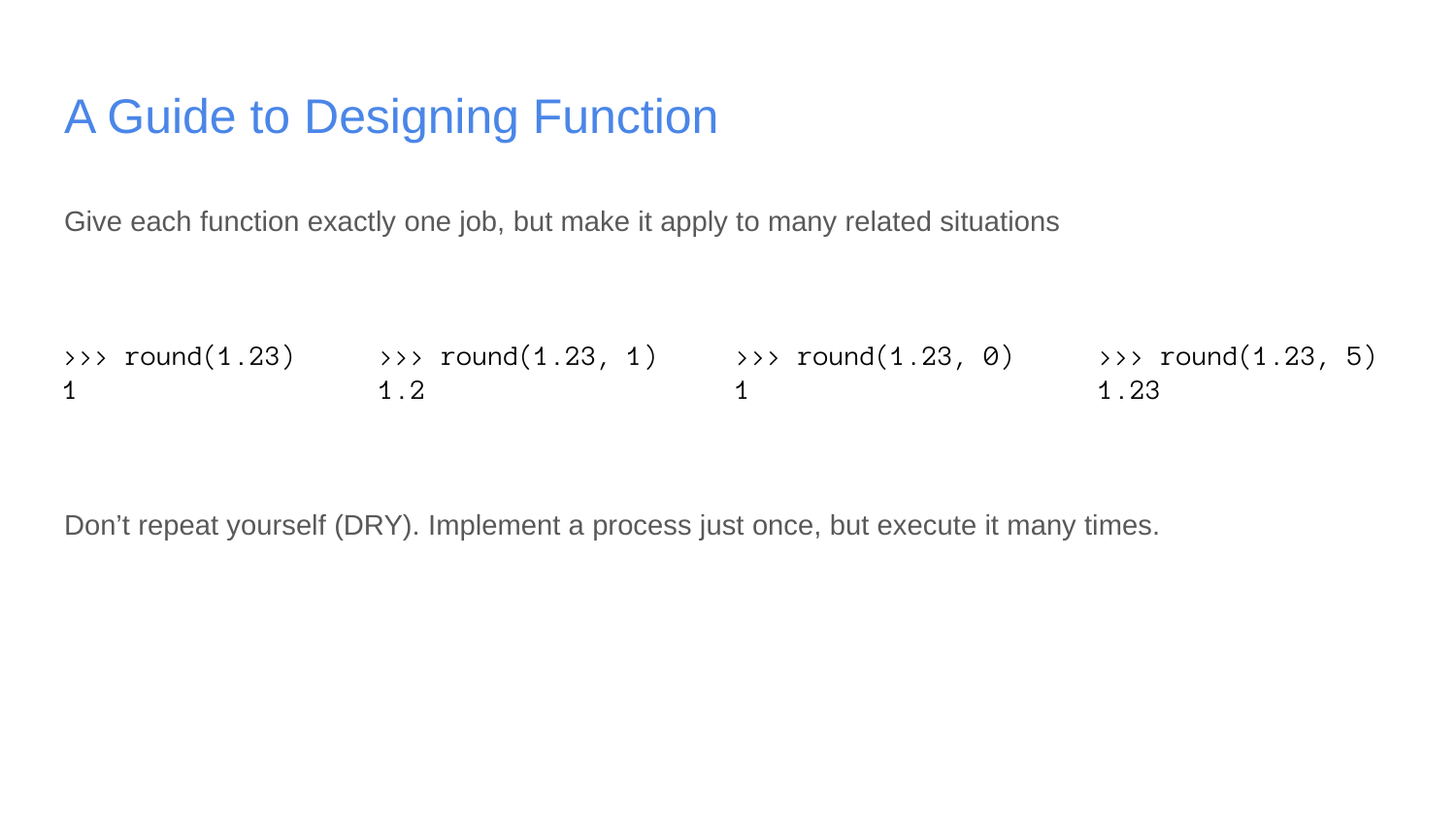

# A Guide to Designing Function
Give each function exactly one job, but make it apply to many related situations
>>> round(1.23, 1)
1.2
>>> round(1.23, 0)
1
>>> round(1.23, 5)
1.23
>>> round(1.23)
1
Don’t repeat yourself (DRY). Implement a process just once, but execute it many times.